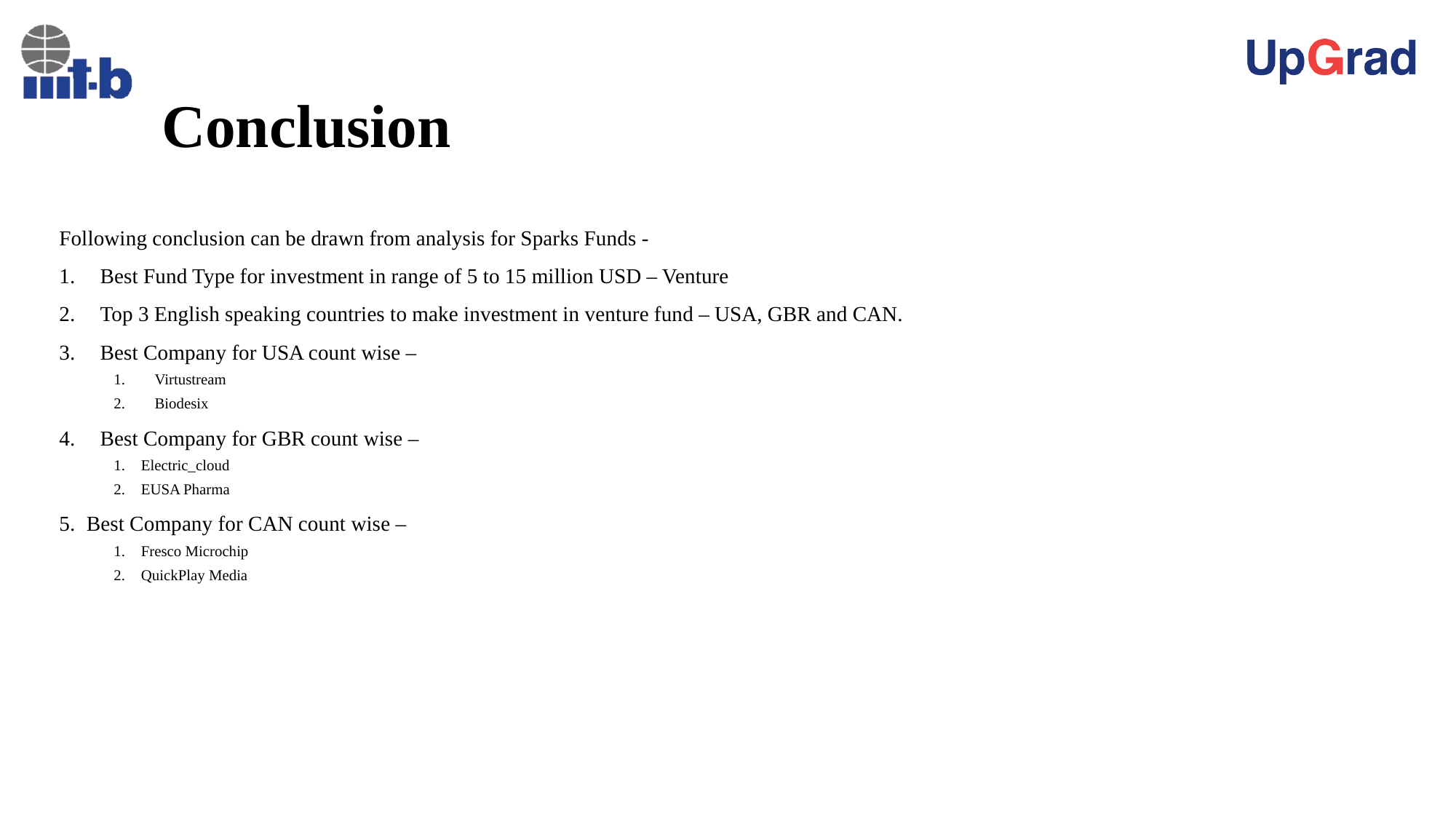

# Conclusion
Following conclusion can be drawn from analysis for Sparks Funds -
Best Fund Type for investment in range of 5 to 15 million USD – Venture
Top 3 English speaking countries to make investment in venture fund – USA, GBR and CAN.
Best Company for USA count wise –
Virtustream
Biodesix
Best Company for GBR count wise –
Electric_cloud
EUSA Pharma
Best Company for CAN count wise –
Fresco Microchip
QuickPlay Media